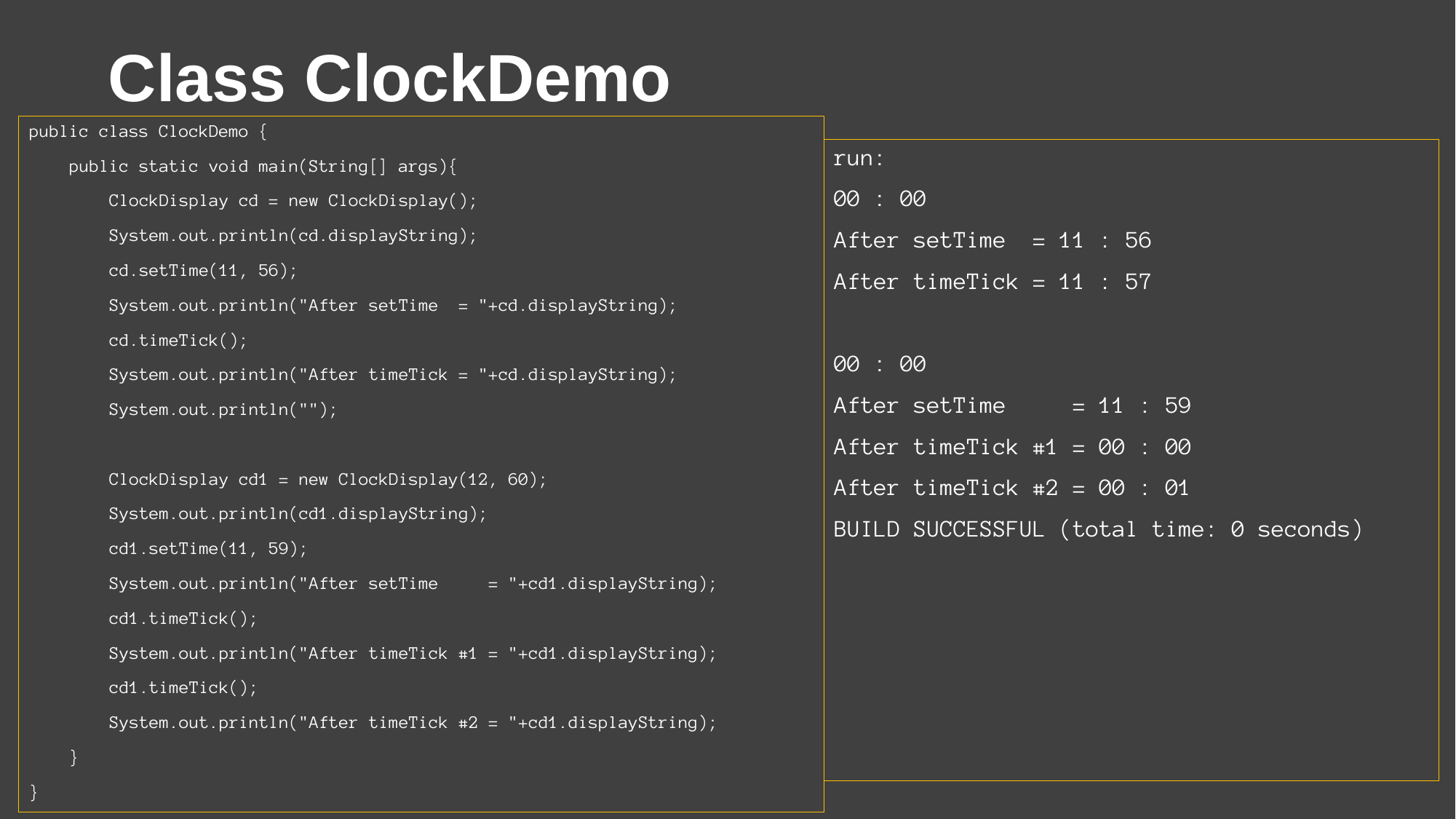

# Class ClockDemo
public class ClockDemo {
    public static void main(String[] args){
        ClockDisplay cd = new ClockDisplay();
        System.out.println(cd.displayString);
        cd.setTime(11, 56);
        System.out.println("After setTime  = "+cd.displayString);
        cd.timeTick();
        System.out.println("After timeTick = "+cd.displayString);
        System.out.println("");

        ClockDisplay cd1 = new ClockDisplay(12, 60);
        System.out.println(cd1.displayString);
        cd1.setTime(11, 59);
        System.out.println("After setTime     = "+cd1.displayString);
        cd1.timeTick();
        System.out.println("After timeTick #1 = "+cd1.displayString);
        cd1.timeTick();
        System.out.println("After timeTick #2 = "+cd1.displayString);
    }
}
run:
00 : 00
After setTime  = 11 : 56
After timeTick = 11 : 57

00 : 00
After setTime     = 11 : 59
After timeTick #1 = 00 : 00
After timeTick #2 = 00 : 01
BUILD SUCCESSFUL (total time: 0 seconds)